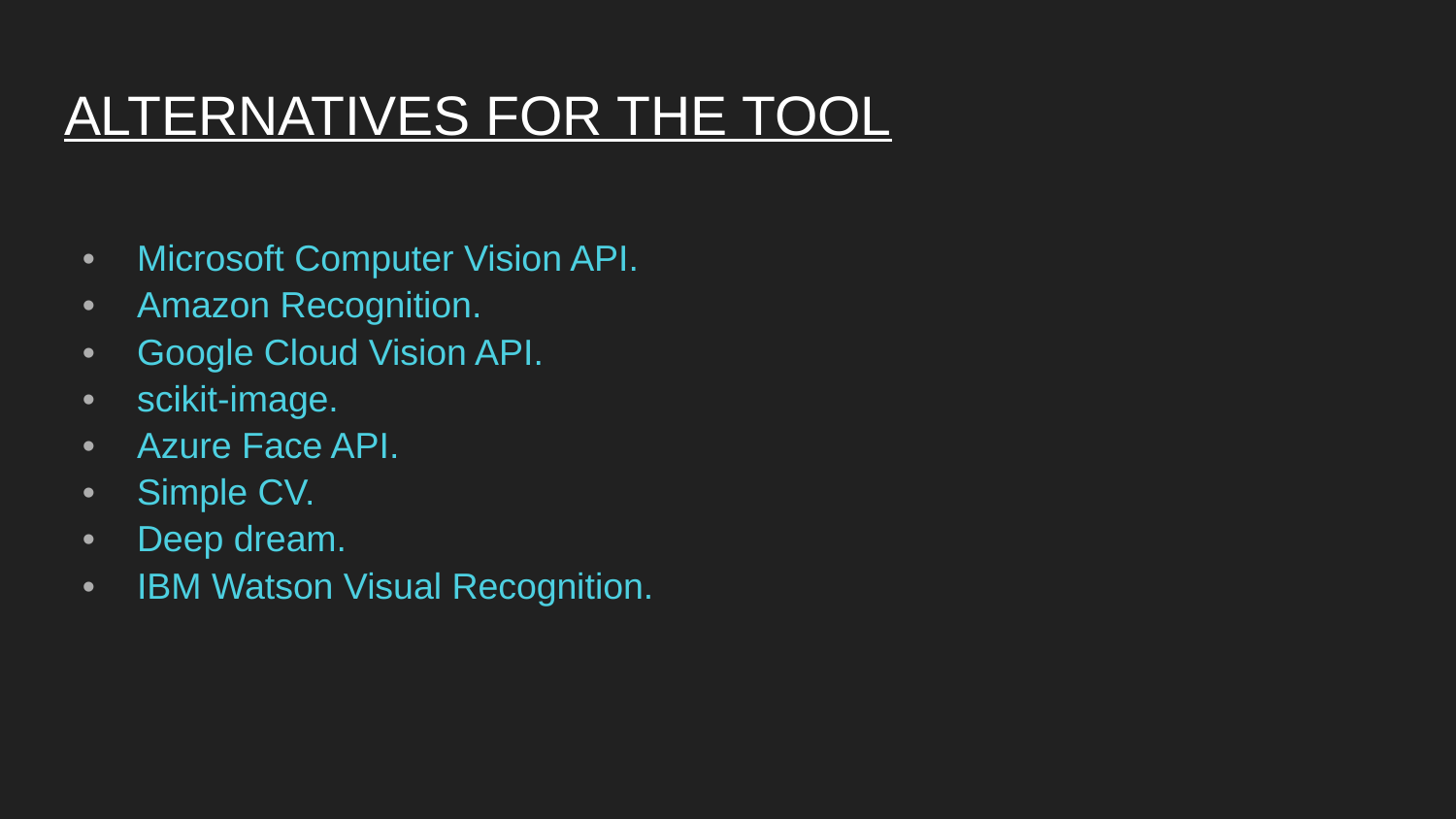

# ALTERNATIVES FOR THE TOOL
Microsoft Computer Vision API.
Amazon Recognition.
Google Cloud Vision API.
scikit-image.
Azure Face API.
Simple CV.
Deep dream.
IBM Watson Visual Recognition.